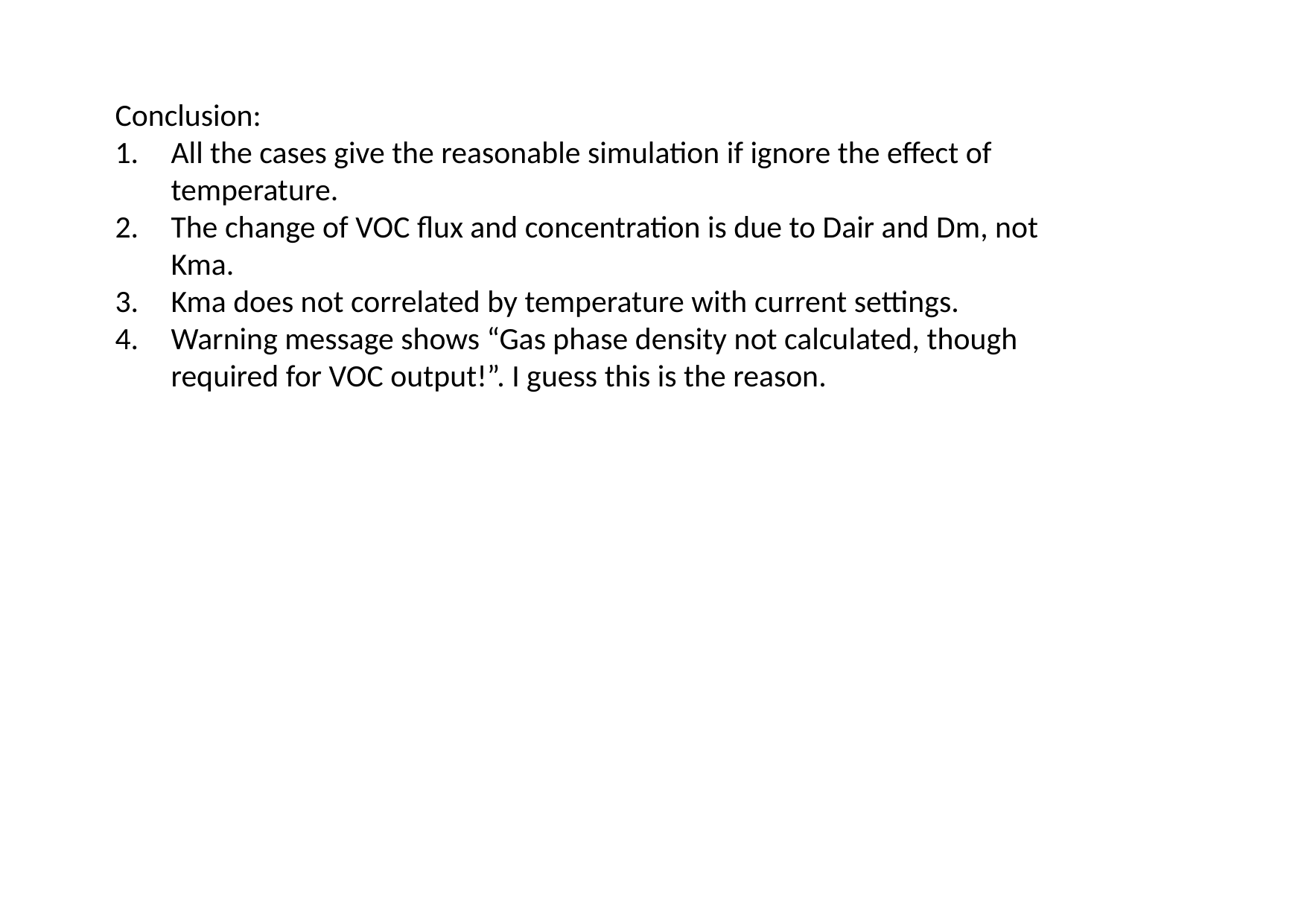

Conclusion:
All the cases give the reasonable simulation if ignore the effect of temperature.
The change of VOC flux and concentration is due to Dair and Dm, not Kma.
Kma does not correlated by temperature with current settings.
Warning message shows “Gas phase density not calculated, though required for VOC output!”. I guess this is the reason.